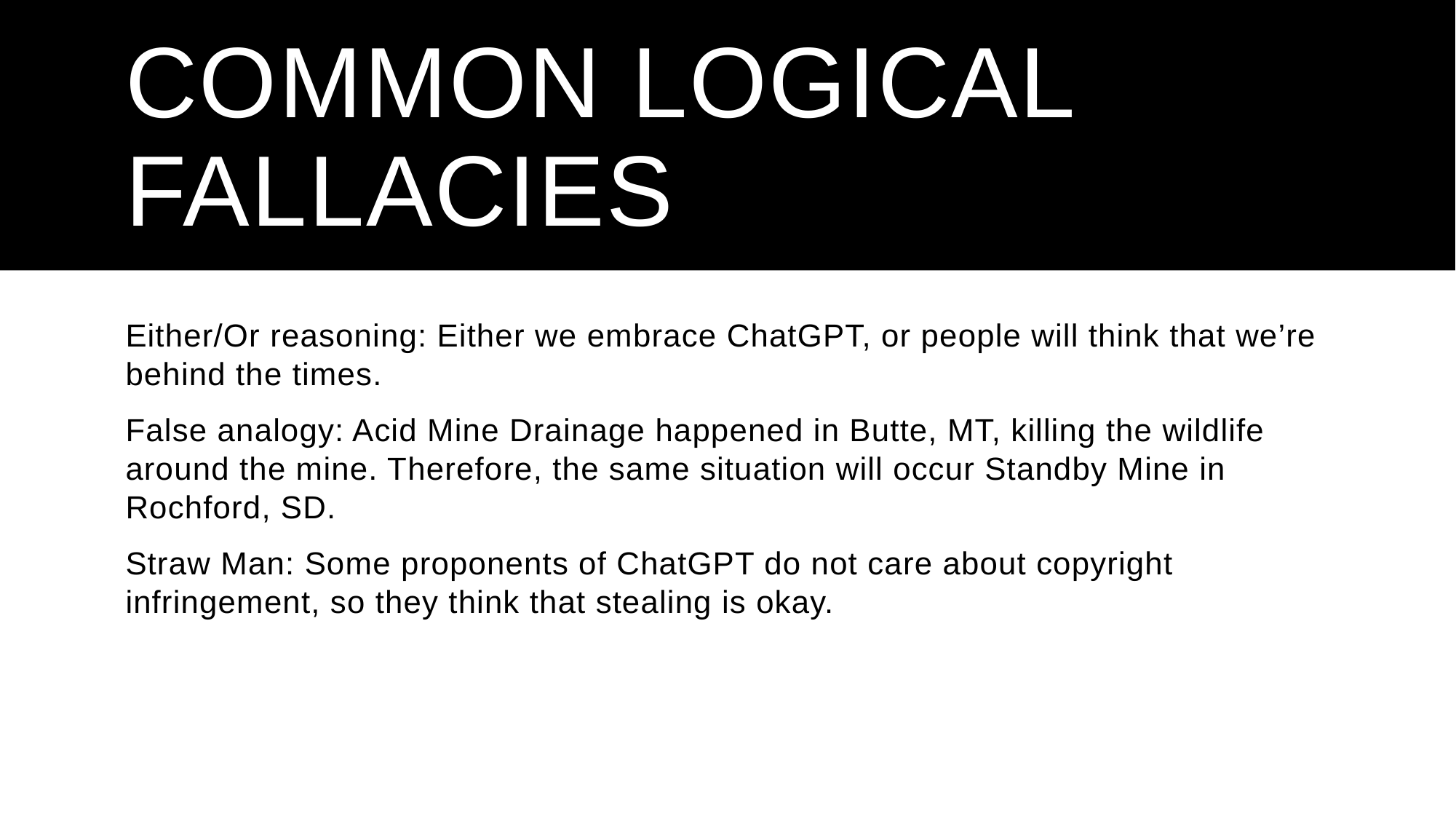

# Common Logical fallacies
Either/Or reasoning: Either we embrace ChatGPT, or people will think that we’re behind the times.
False analogy: Acid Mine Drainage happened in Butte, MT, killing the wildlife around the mine. Therefore, the same situation will occur Standby Mine in Rochford, SD.
Straw Man: Some proponents of ChatGPT do not care about copyright infringement, so they think that stealing is okay.